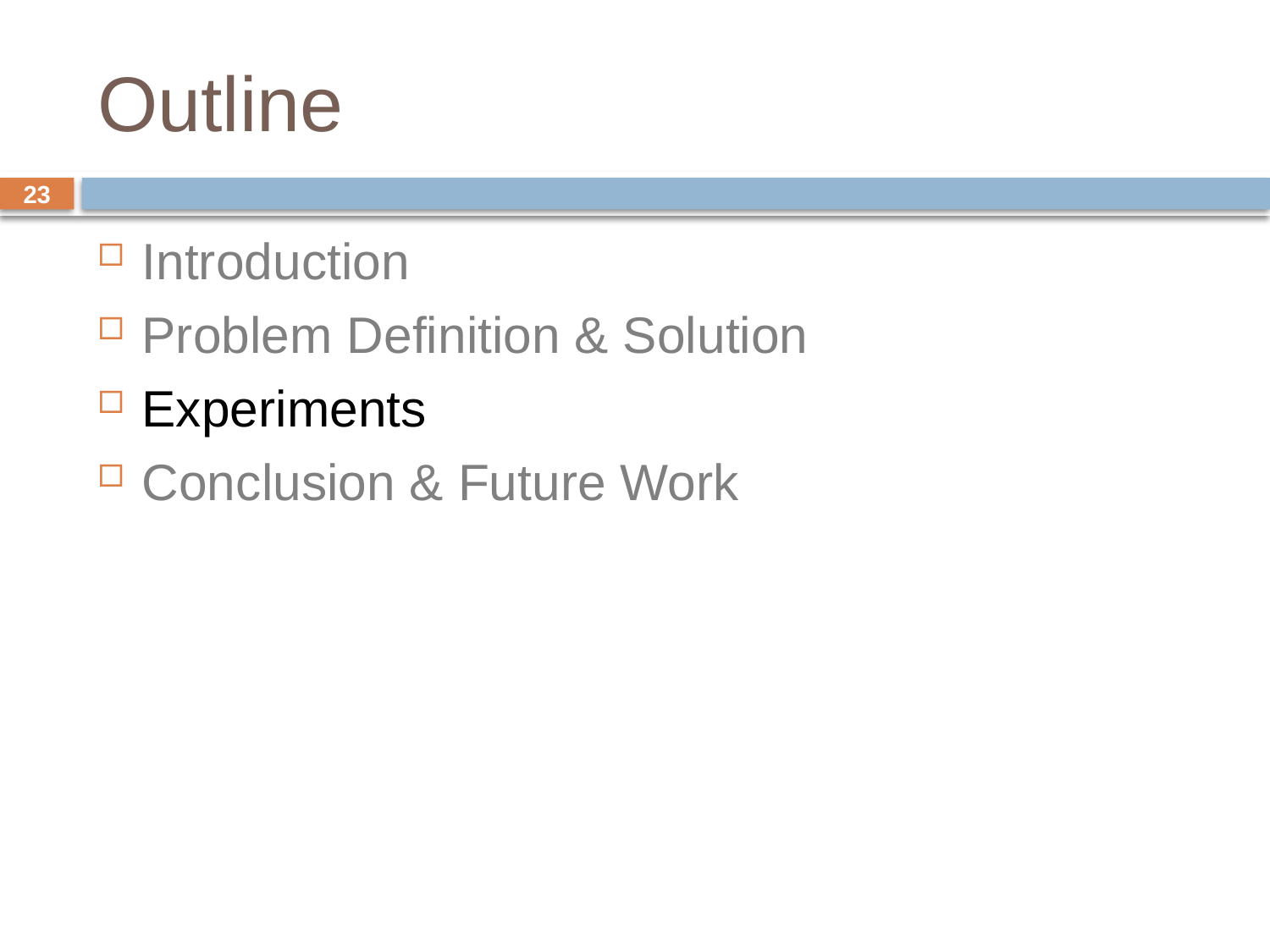

# Outline
23
Introduction
Problem Definition & Solution
Experiments
Conclusion & Future Work